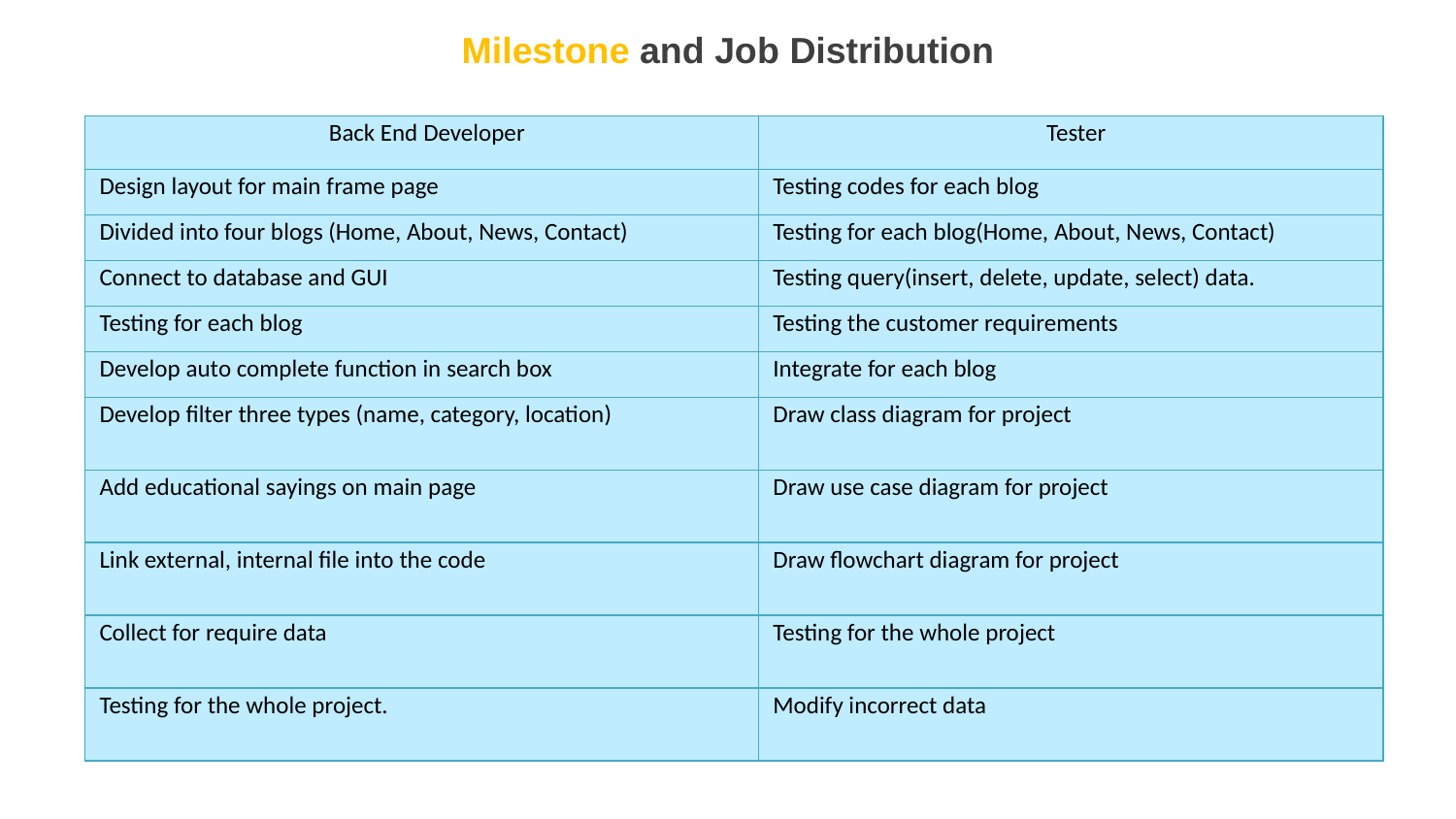

# Milestone and Job Distribution
| Back End Developer | Tester |
| --- | --- |
| Design layout for main frame page | Testing codes for each blog |
| Divided into four blogs (Home, About, News, Contact) | Testing for each blog(Home, About, News, Contact) |
| Connect to database and GUI | Testing query(insert, delete, update, select) data. |
| Testing for each blog | Testing the customer requirements |
| Develop auto complete function in search box | Integrate for each blog |
| Develop filter three types (name, category, location) | Draw class diagram for project |
| Add educational sayings on main page | Draw use case diagram for project |
| Link external, internal file into the code | Draw flowchart diagram for project |
| Collect for require data | Testing for the whole project |
| Testing for the whole project. | Modify incorrect data |